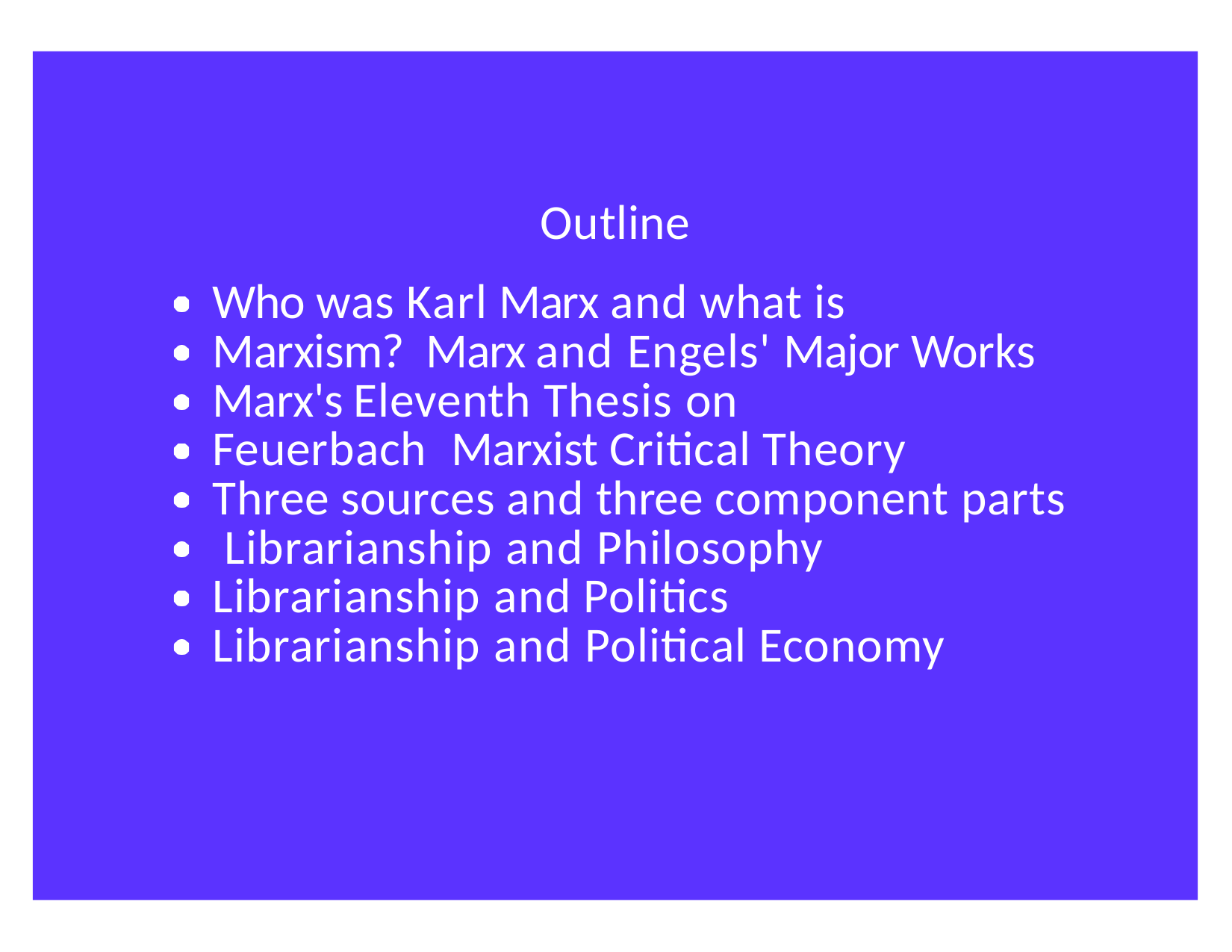

Outline
Who was Karl Marx and what is Marxism?  Marx and Engels' Major Works
Marx's Eleventh Thesis on Feuerbach  Marxist Critical Theory
Three sources and three component parts  Librarianship and Philosophy  Librarianship and Politics
Librarianship and Political Economy